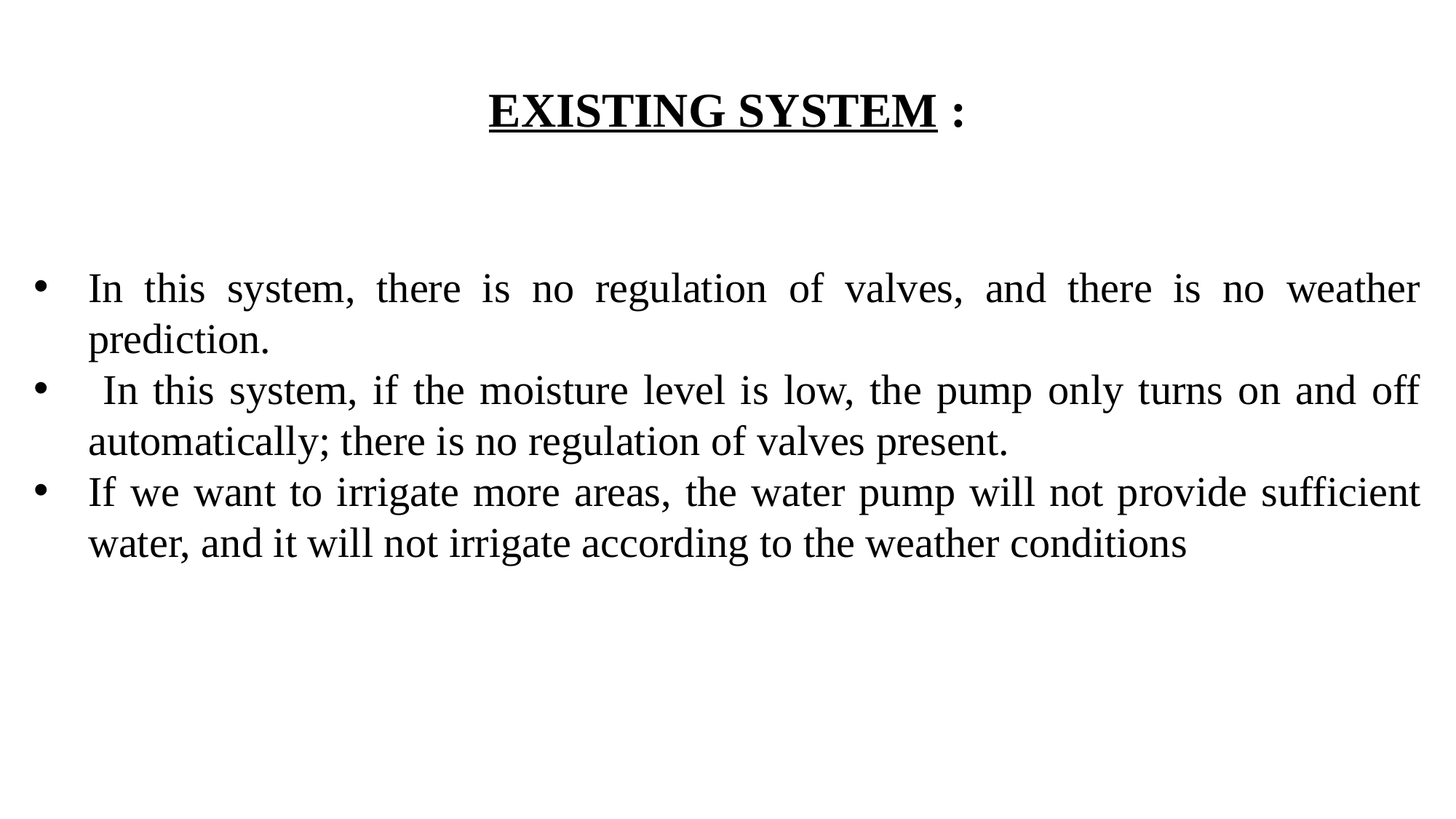

EXISTING SYSTEM :
In this system, there is no regulation of valves, and there is no weather prediction.
 In this system, if the moisture level is low, the pump only turns on and off automatically; there is no regulation of valves present.
If we want to irrigate more areas, the water pump will not provide sufficient water, and it will not irrigate according to the weather conditions